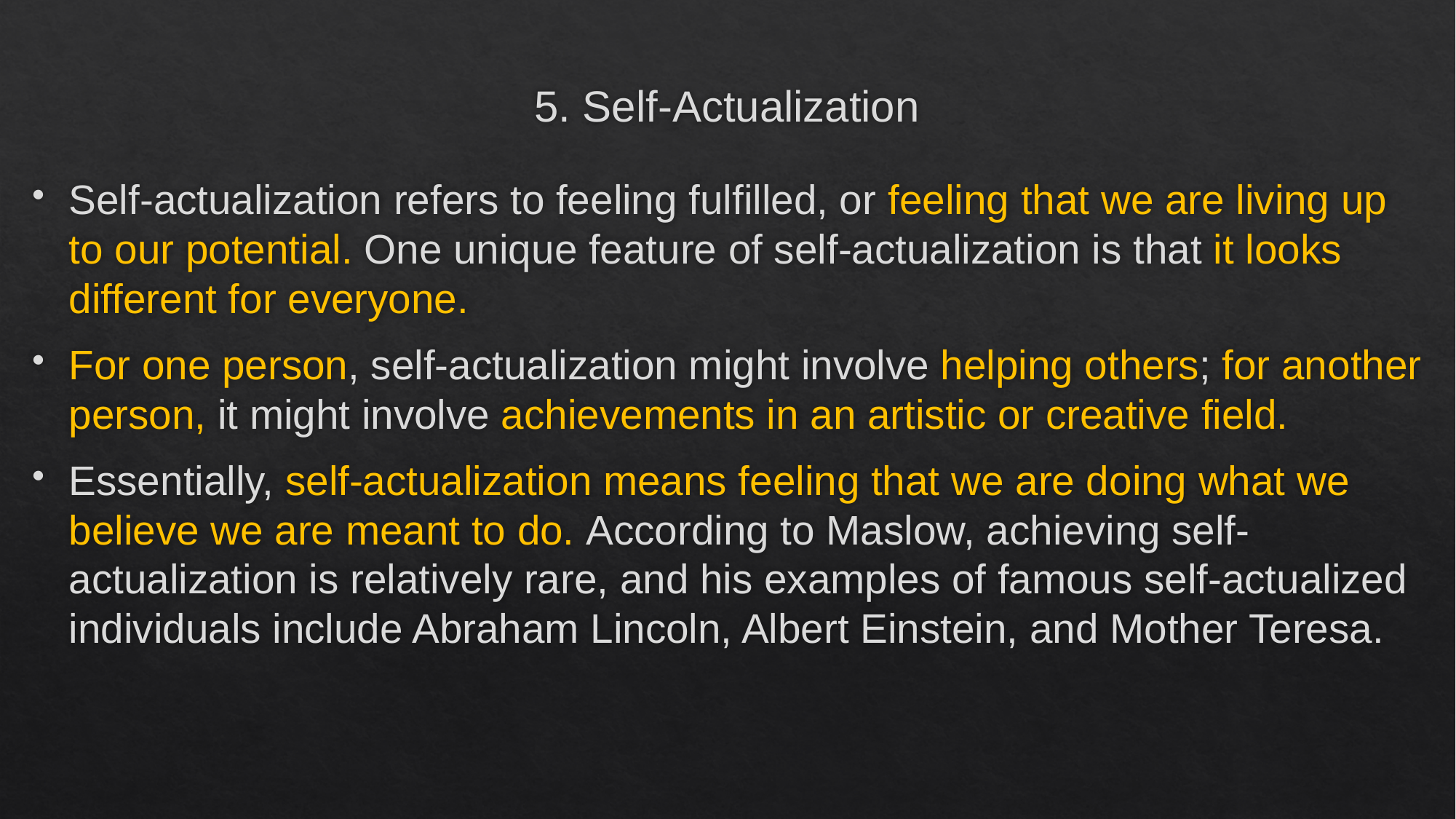

# 5. Self-Actualization
Self-actualization refers to feeling fulfilled, or feeling that we are living up to our potential. One unique feature of self-actualization is that it looks different for everyone.
For one person, self-actualization might involve helping others; for another person, it might involve achievements in an artistic or creative field.
Essentially, self-actualization means feeling that we are doing what we believe we are meant to do. According to Maslow, achieving self-actualization is relatively rare, and his examples of famous self-actualized individuals include Abraham Lincoln, Albert Einstein, and Mother Teresa.